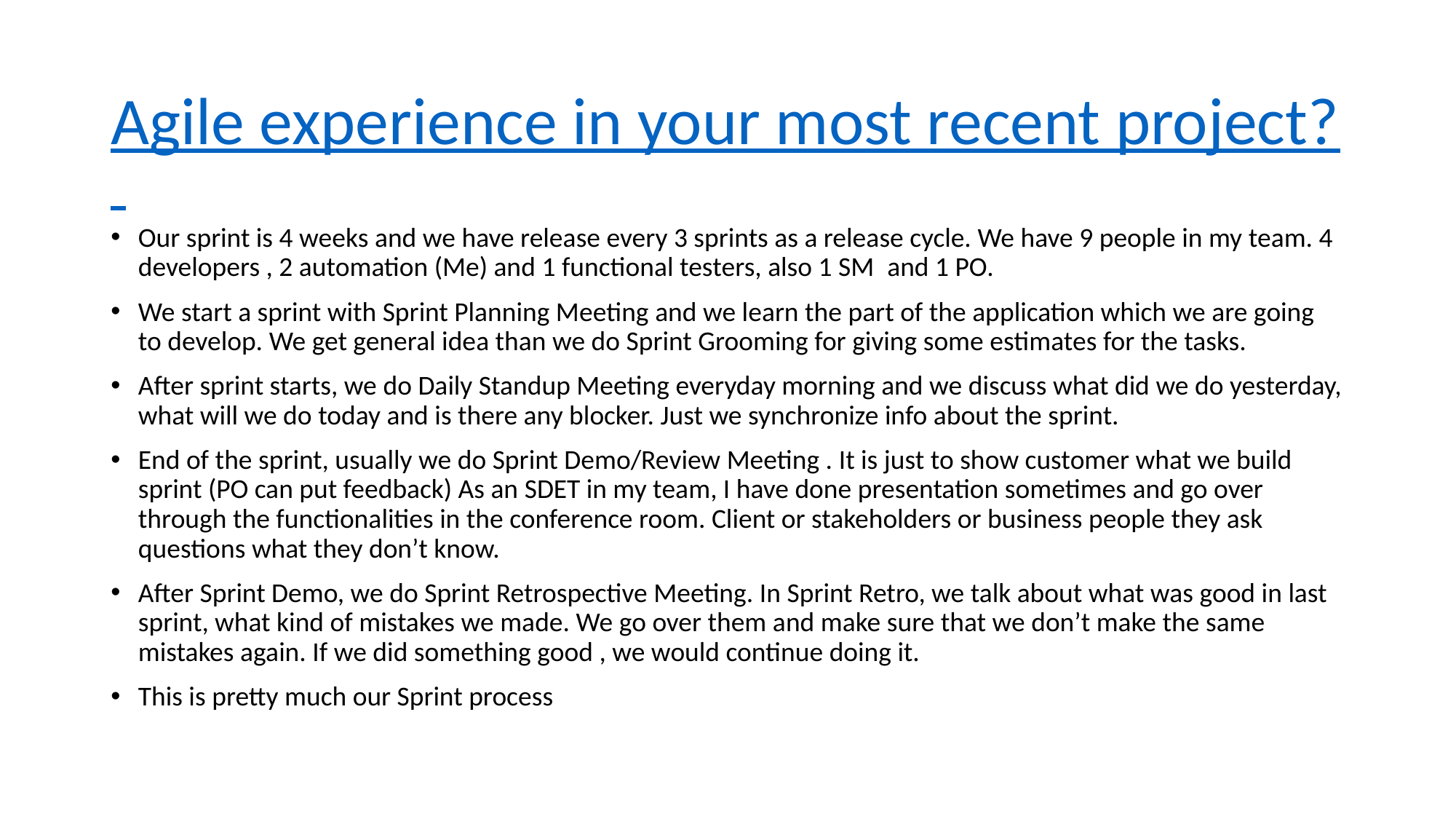

# Agile experience in your most recent project?
Our sprint is 4 weeks and we have release every 3 sprints as a release cycle. We have 9 people in my team. 4 developers , 2 automation (Me) and 1 functional testers, also 1 SM  and 1 PO.
We start a sprint with Sprint Planning Meeting and we learn the part of the application which we are going to develop. We get general idea than we do Sprint Grooming for giving some estimates for the tasks.
After sprint starts, we do Daily Standup Meeting everyday morning and we discuss what did we do yesterday, what will we do today and is there any blocker. Just we synchronize info about the sprint.
End of the sprint, usually we do Sprint Demo/Review Meeting . It is just to show customer what we build sprint (PO can put feedback) As an SDET in my team, I have done presentation sometimes and go over through the functionalities in the conference room. Client or stakeholders or business people they ask questions what they don’t know.
After Sprint Demo, we do Sprint Retrospective Meeting. In Sprint Retro, we talk about what was good in last sprint, what kind of mistakes we made. We go over them and make sure that we don’t make the same mistakes again. If we did something good , we would continue doing it.
This is pretty much our Sprint process